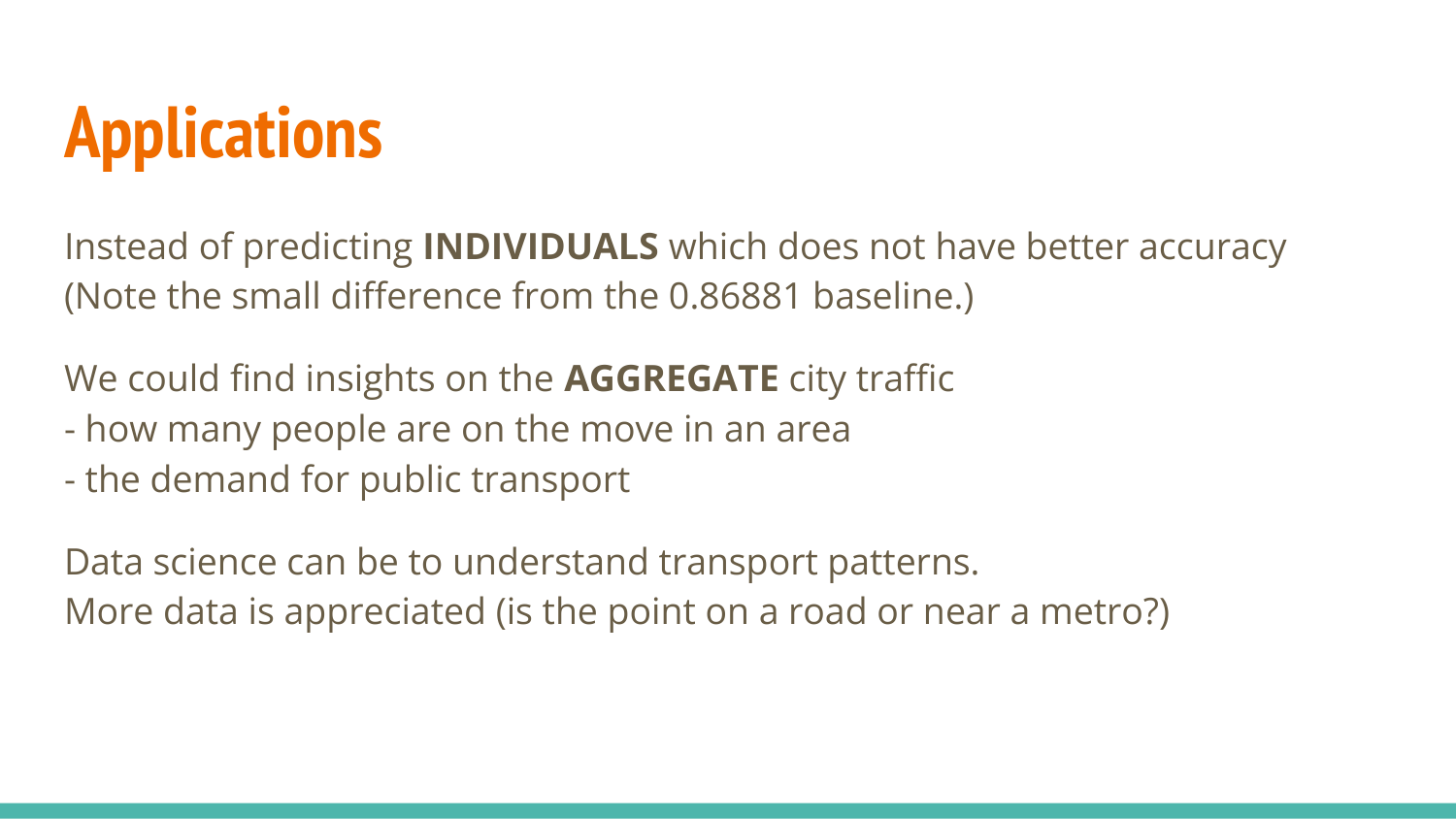

# Applications

Instead of predicting INDIVIDUALS which does not have better accuracy
(Note the small difference from the 0.86881 baseline.)
We could find insights on the AGGREGATE city traffic
- how many people are on the move in an area
- the demand for public transport
Data science can be to understand transport patterns.
More data is appreciated (is the point on a road or near a metro?)